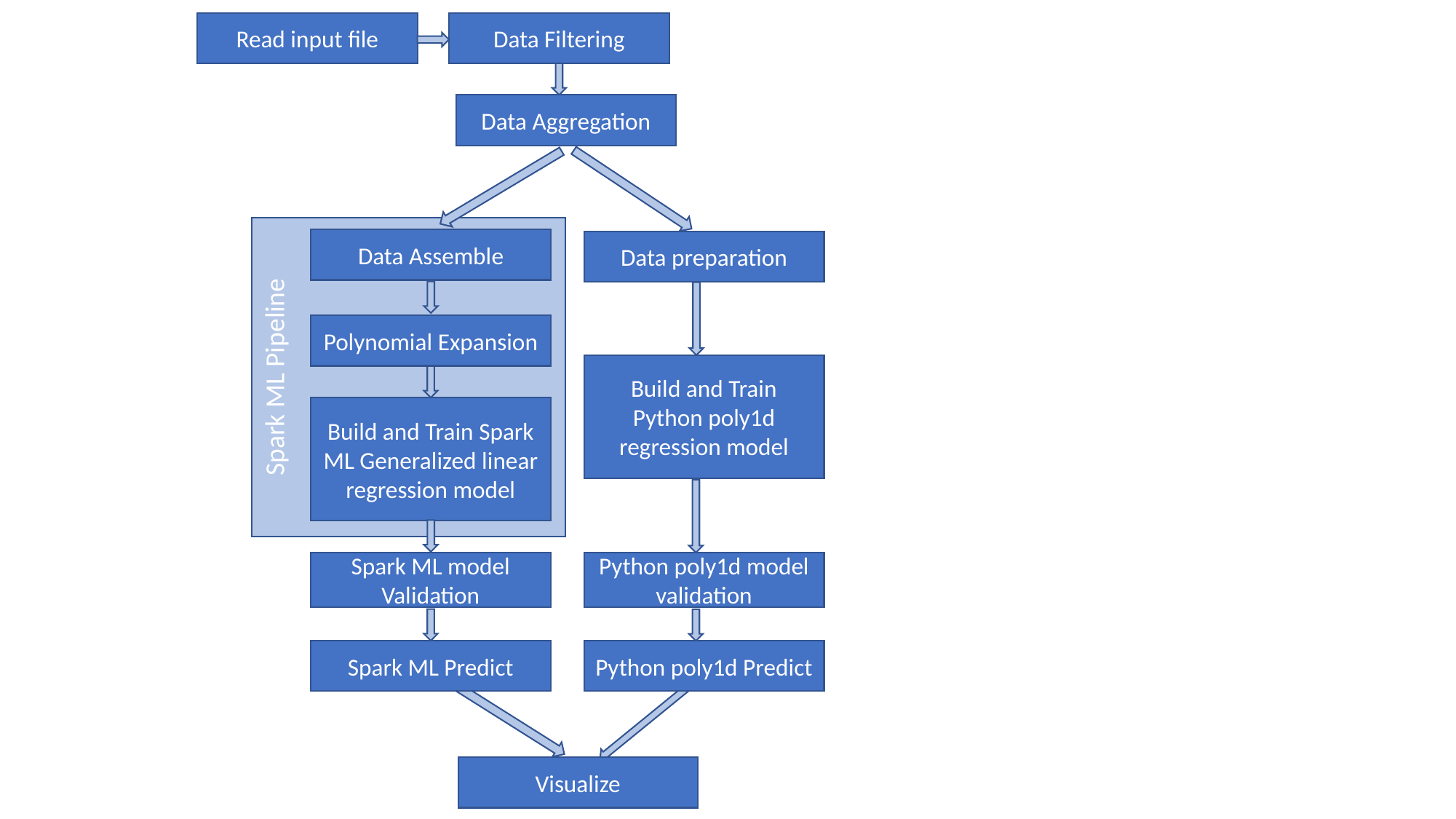

Read input file
Data Filtering

Data Aggregation

Spark ML Pipeline
Data Assemble
Data preparation

Polynomial Expansion
Build and Train Python poly1d regression model

Build and Train Spark ML Generalized linear regression model

Spark ML model Validation
Python poly1d model validation

Spark ML Predict
Python poly1d Predict

Visualize